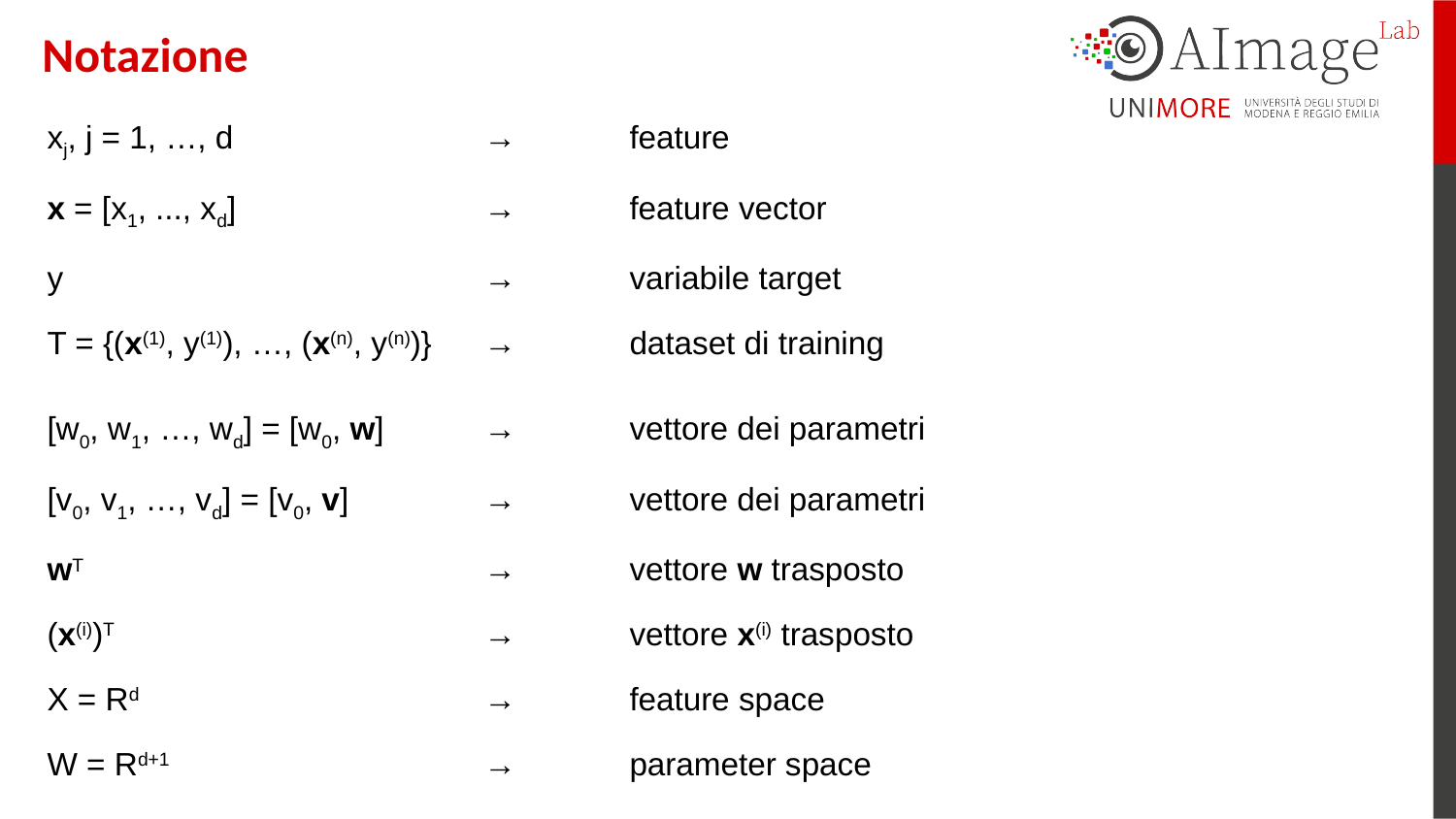

Notazione
xj, j = 1, …, d 		→ 	feature
x = [x1, ..., xd] 		→ 	feature vector
y 			→ 	variabile target
T = {(x(1), y(1)), …, (x(n), y(n))} 	→   	dataset di training
[w0, w1, …, wd] = [w0, w]	→ 	vettore dei parametri
[v0, v1, …, vd] = [v0, v]	→ 	vettore dei parametri
wT			→ 	vettore w trasposto
(x(i))T			→ 	vettore x(i) trasposto
X = Rd			→ 	feature space
W = Rd+1			→ 	parameter space